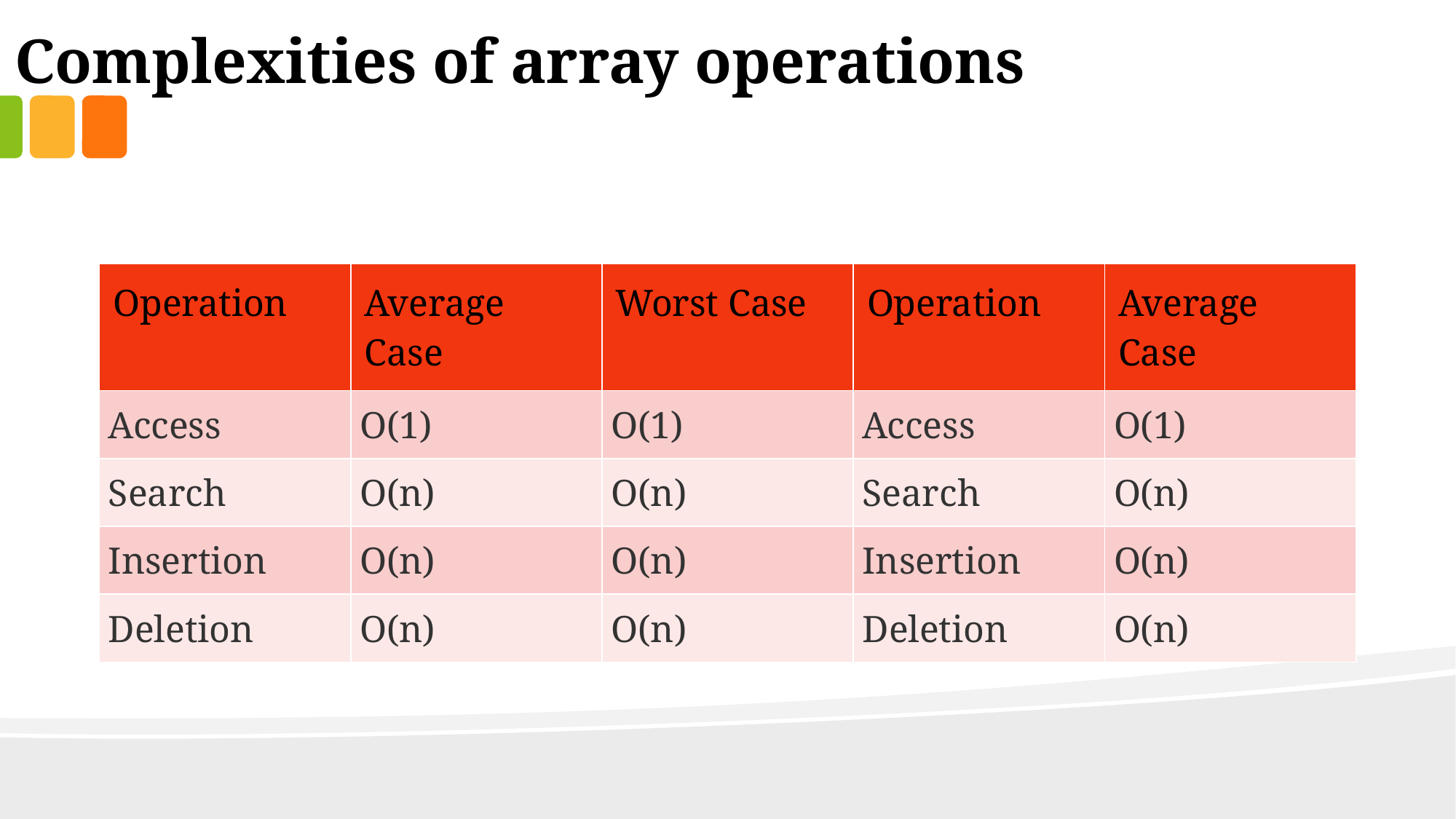

Complexities of array operations
| Operation | Average Case | Worst Case | Operation | Average Case |
| --- | --- | --- | --- | --- |
| Access | O(1) | O(1) | Access | O(1) |
| Search | O(n) | O(n) | Search | O(n) |
| Insertion | O(n) | O(n) | Insertion | O(n) |
| Deletion | O(n) | O(n) | Deletion | O(n) |